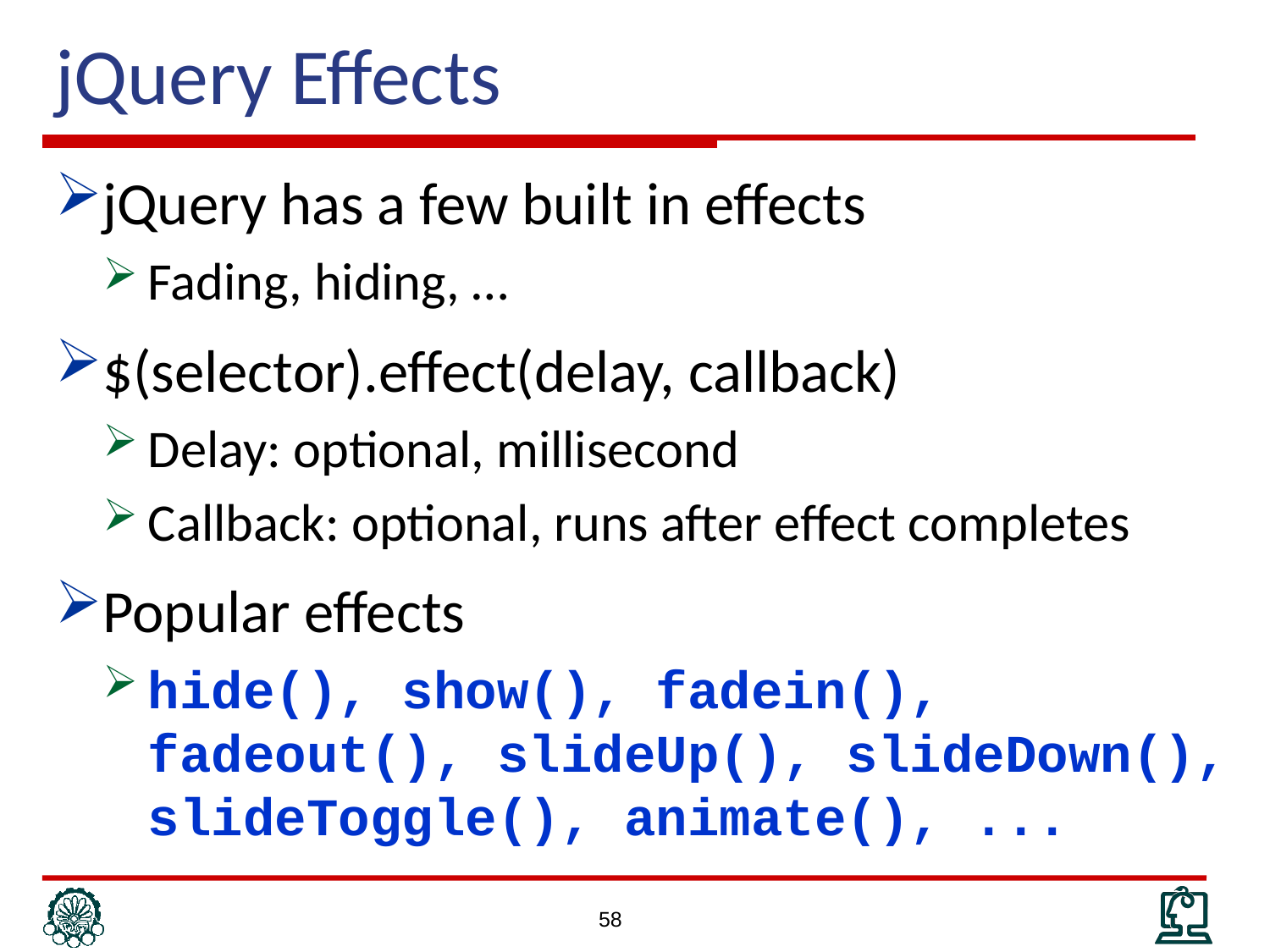

# jQuery Effects
jQuery has a few built in effects
Fading, hiding, …
$(selector).effect(delay, callback)
Delay: optional, millisecond
Callback: optional, runs after effect completes
Popular effects
hide(), show(), fadein(), fadeout(), slideUp(), slideDown(), slideToggle(), animate(), ...
58